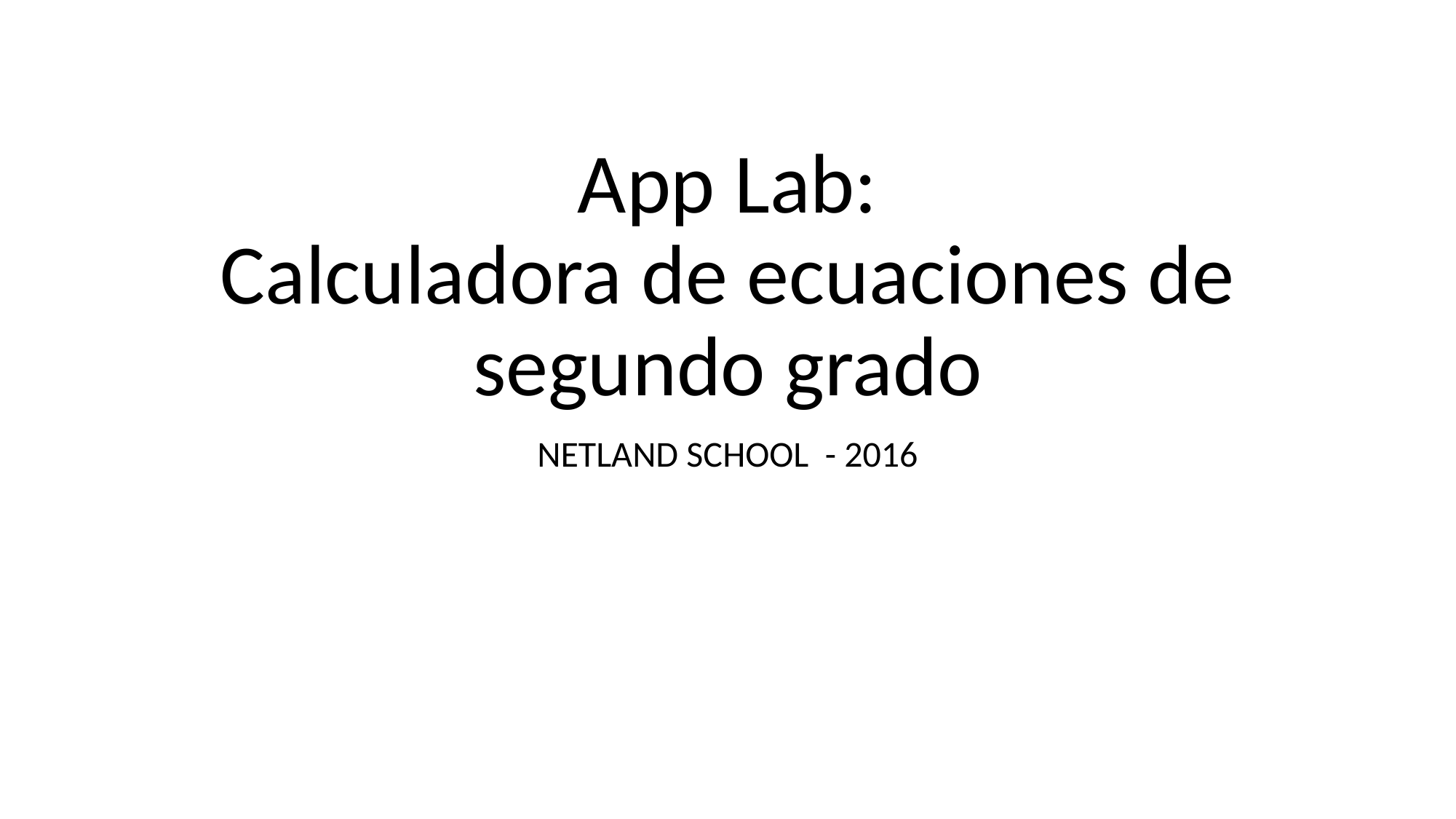

# App Lab: Calculadora de ecuaciones de segundo grado
NETLAND SCHOOL  - 2016